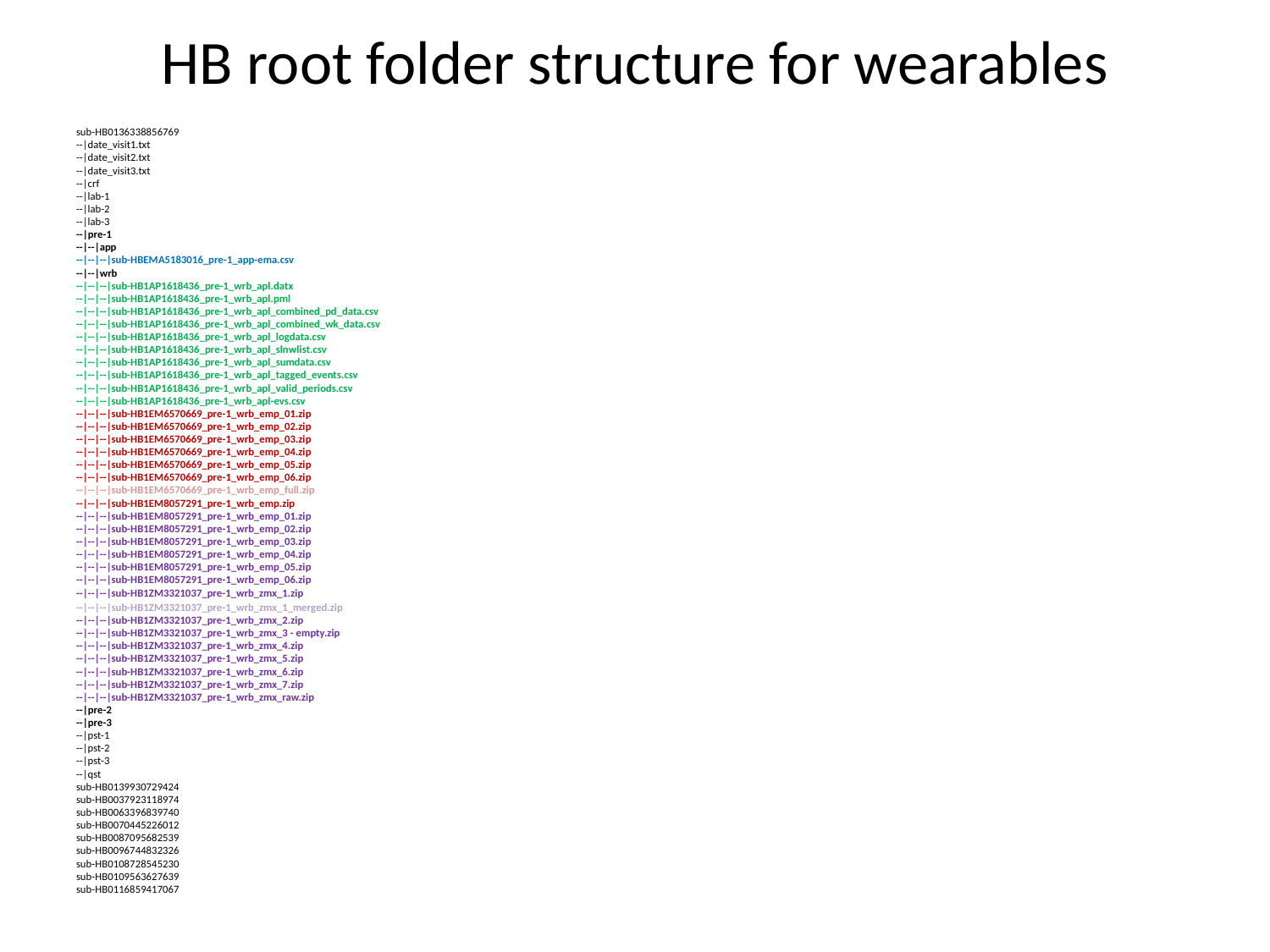

# HB root folder structure for wearables
sub-HB0136338856769
--|date_visit1.txt
--|date_visit2.txt
--|date_visit3.txt
--|crf
--|lab-1
--|lab-2
--|lab-3
--|pre-1
--|--|app
--|--|--|sub-HBEMA5183016_pre-1_app-ema.csv
--|--|wrb
--|--|--|sub-HB1AP1618436_pre-1_wrb_apl.datx
--|--|--|sub-HB1AP1618436_pre-1_wrb_apl.pml
--|--|--|sub-HB1AP1618436_pre-1_wrb_apl_combined_pd_data.csv
--|--|--|sub-HB1AP1618436_pre-1_wrb_apl_combined_wk_data.csv
--|--|--|sub-HB1AP1618436_pre-1_wrb_apl_logdata.csv
--|--|--|sub-HB1AP1618436_pre-1_wrb_apl_slnwlist.csv
--|--|--|sub-HB1AP1618436_pre-1_wrb_apl_sumdata.csv
--|--|--|sub-HB1AP1618436_pre-1_wrb_apl_tagged_events.csv
--|--|--|sub-HB1AP1618436_pre-1_wrb_apl_valid_periods.csv
--|--|--|sub-HB1AP1618436_pre-1_wrb_apl-evs.csv
--|--|--|sub-HB1EM6570669_pre-1_wrb_emp_01.zip
--|--|--|sub-HB1EM6570669_pre-1_wrb_emp_02.zip
--|--|--|sub-HB1EM6570669_pre-1_wrb_emp_03.zip
--|--|--|sub-HB1EM6570669_pre-1_wrb_emp_04.zip
--|--|--|sub-HB1EM6570669_pre-1_wrb_emp_05.zip
--|--|--|sub-HB1EM6570669_pre-1_wrb_emp_06.zip
--|--|--|sub-HB1EM6570669_pre-1_wrb_emp_full.zip
--|--|--|sub-HB1EM8057291_pre-1_wrb_emp.zip
--|--|--|sub-HB1EM8057291_pre-1_wrb_emp_01.zip
--|--|--|sub-HB1EM8057291_pre-1_wrb_emp_02.zip
--|--|--|sub-HB1EM8057291_pre-1_wrb_emp_03.zip
--|--|--|sub-HB1EM8057291_pre-1_wrb_emp_04.zip
--|--|--|sub-HB1EM8057291_pre-1_wrb_emp_05.zip
--|--|--|sub-HB1EM8057291_pre-1_wrb_emp_06.zip
--|--|--|sub-HB1ZM3321037_pre-1_wrb_zmx_1.zip
--|--|--|sub-HB1ZM3321037_pre-1_wrb_zmx_1_merged.zip
--|--|--|sub-HB1ZM3321037_pre-1_wrb_zmx_2.zip
--|--|--|sub-HB1ZM3321037_pre-1_wrb_zmx_3 - empty.zip
--|--|--|sub-HB1ZM3321037_pre-1_wrb_zmx_4.zip
--|--|--|sub-HB1ZM3321037_pre-1_wrb_zmx_5.zip
--|--|--|sub-HB1ZM3321037_pre-1_wrb_zmx_6.zip
--|--|--|sub-HB1ZM3321037_pre-1_wrb_zmx_7.zip
--|--|--|sub-HB1ZM3321037_pre-1_wrb_zmx_raw.zip
--|pre-2
--|pre-3
--|pst-1
--|pst-2
--|pst-3
--|qst
sub-HB0139930729424
sub-HB0037923118974
sub-HB0063396839740
sub-HB0070445226012
sub-HB0087095682539
sub-HB0096744832326
sub-HB0108728545230
sub-HB0109563627639
sub-HB0116859417067